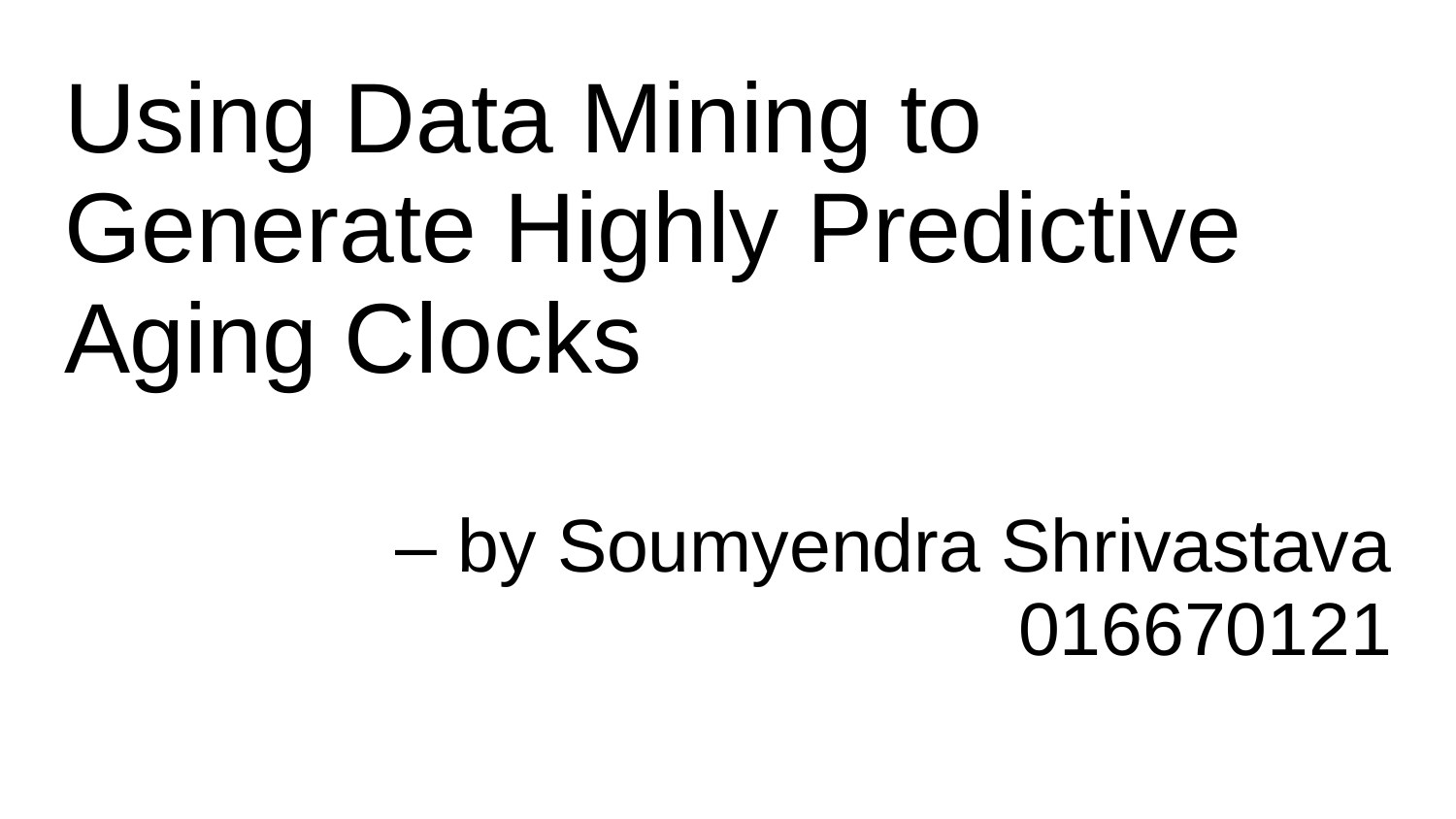

Using Data Mining to Generate Highly Predictive Aging Clocks

– by Soumyendra Shrivastava
016670121